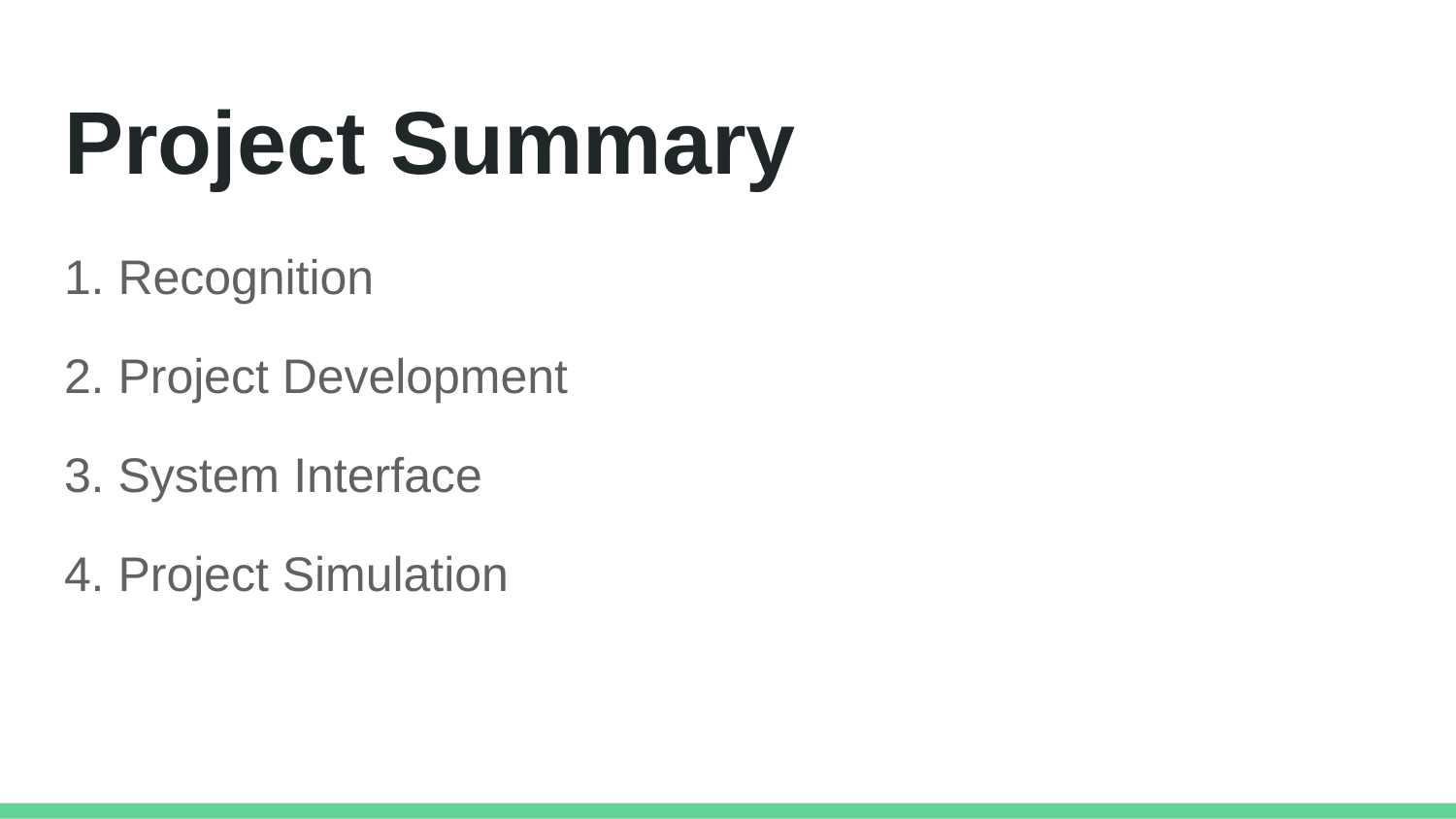

# Project Summary

1. Recognition
2. Project Development
3. System Interface
4. Project Simulation